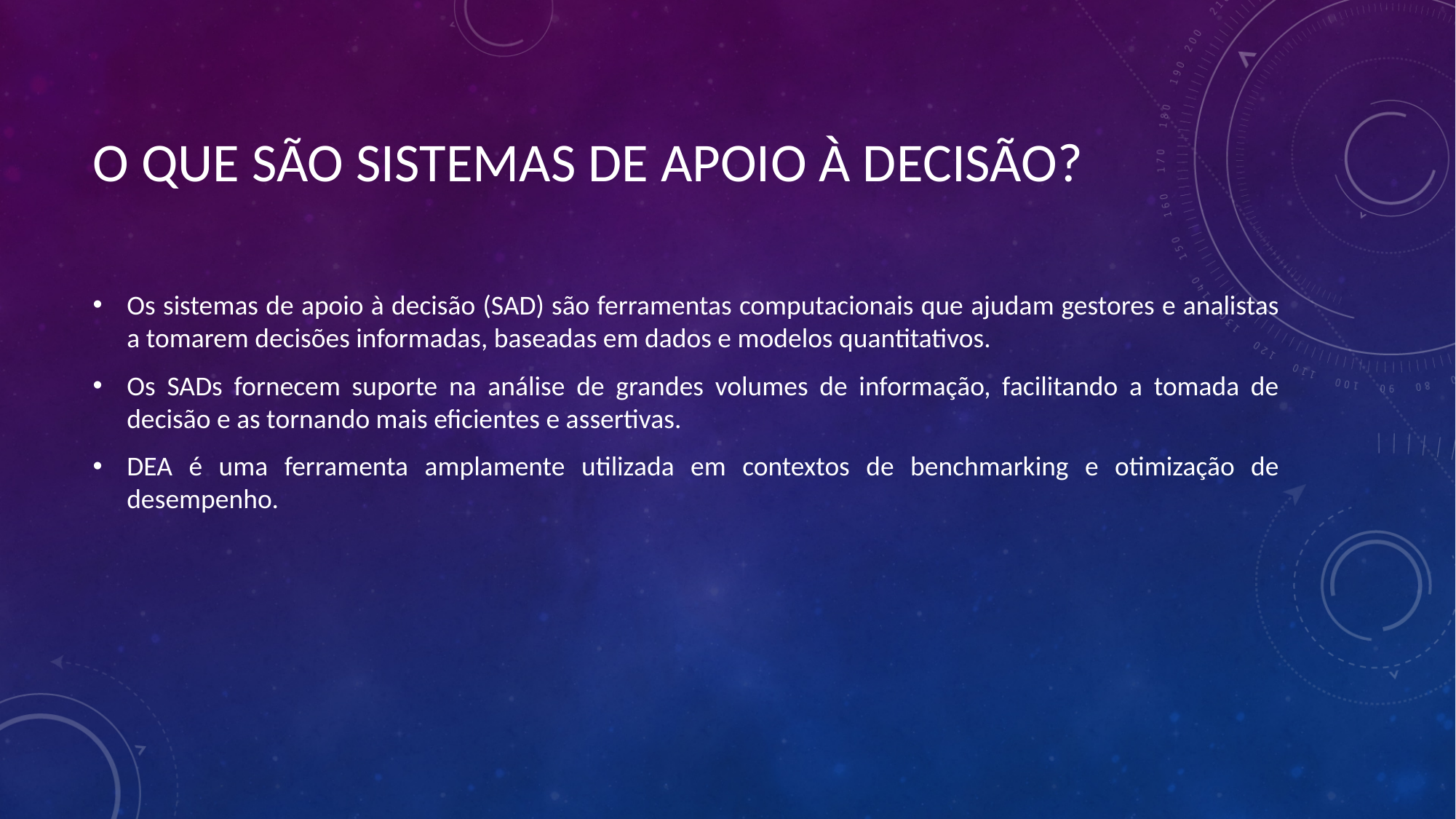

# O que são sistemas de apoio à decisão?
Os sistemas de apoio à decisão (SAD) são ferramentas computacionais que ajudam gestores e analistas a tomarem decisões informadas, baseadas em dados e modelos quantitativos.
Os SADs fornecem suporte na análise de grandes volumes de informação, facilitando a tomada de decisão e as tornando mais eficientes e assertivas.
DEA é uma ferramenta amplamente utilizada em contextos de benchmarking e otimização de desempenho.